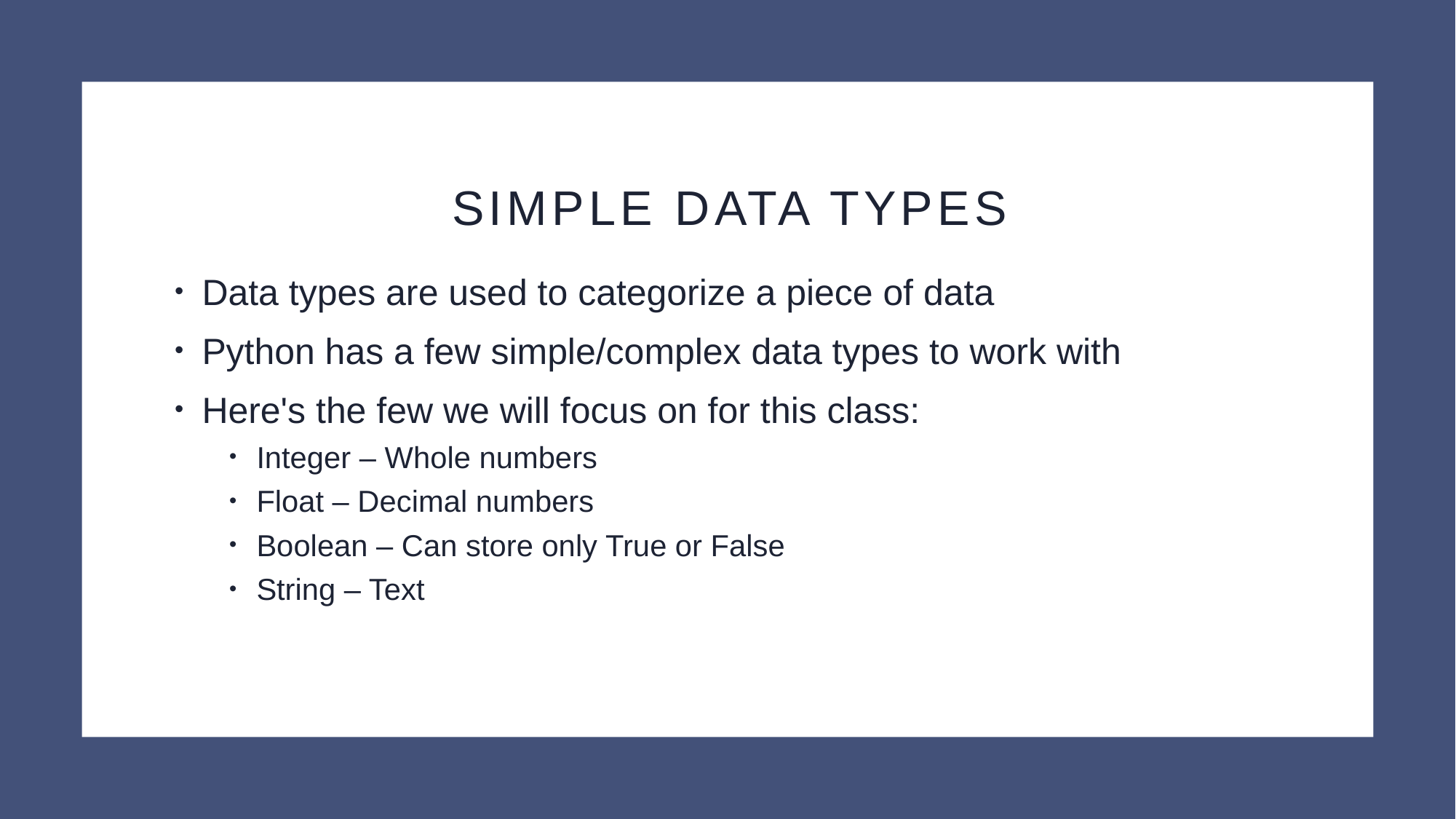

# Simple data types
Data types are used to categorize a piece of data
Python has a few simple/complex data types to work with
Here's the few we will focus on for this class:
Integer – Whole numbers
Float – Decimal numbers
Boolean – Can store only True or False
String – Text